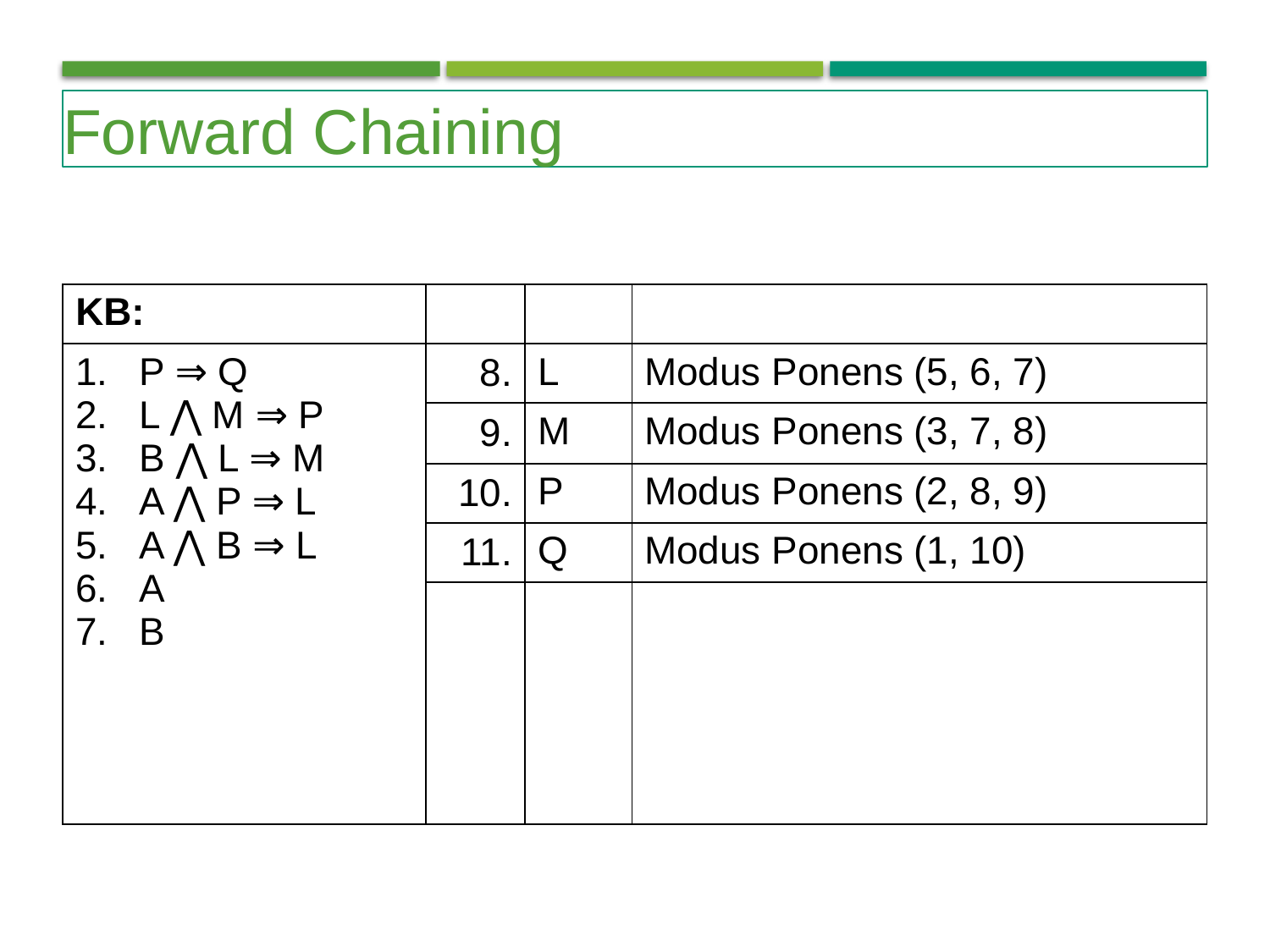

Knoweldge Representation & Reasoning
Forward Chaining
| KB: |  |  |  |
| --- | --- | --- | --- |
| P ⇒ Q L ⋀ M ⇒ P B ⋀ L ⇒ M A ⋀ P ⇒ L A ⋀ B ⇒ L A B | 8. | L | Modus Ponens (5, 6, 7) |
|  | 9. | M | Modus Ponens (3, 7, 8) |
|  | 10. | P | Modus Ponens (2, 8, 9) |
|  | 11. | Q | Modus Ponens (1, 10) |
|  |  |  |  |